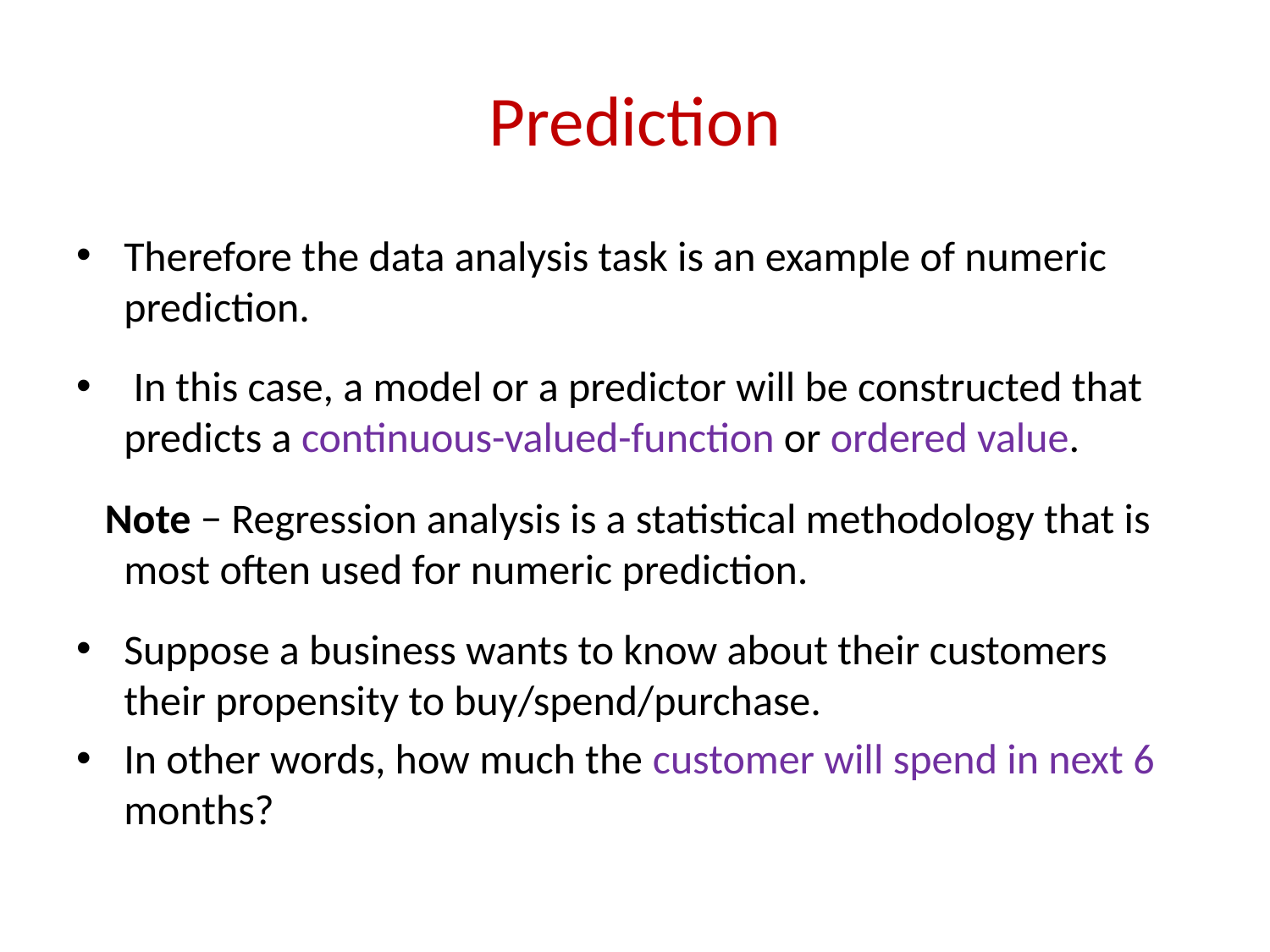

# Prediction
Therefore the data analysis task is an example of numeric prediction.
 In this case, a model or a predictor will be constructed that predicts a continuous-valued-function or ordered value.
   Note − Regression analysis is a statistical methodology that is most often used for numeric prediction.
Suppose a business wants to know about their customers their propensity to buy/spend/purchase.
In other words, how much the customer will spend in next 6 months?